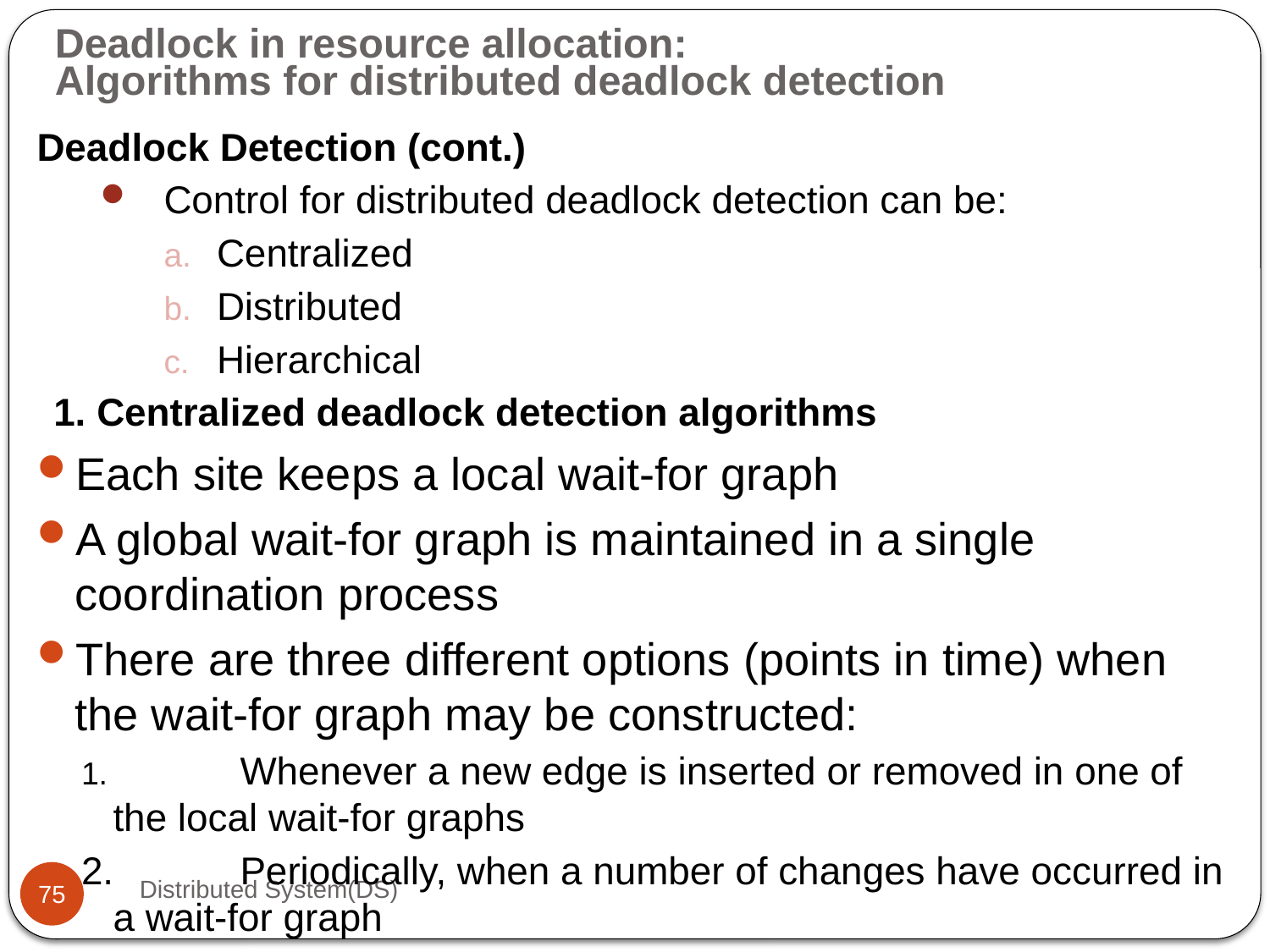

# Deadlock in resource allocation: Algorithms for distributed deadlock detection
Deadlock Detection (cont.)
Control for distributed deadlock detection can be:
Centralized
Distributed
Hierarchical
1. Centralized deadlock detection algorithms
Each site keeps a local wait-for graph
A global wait-for graph is maintained in a single coordination process
There are three different options (points in time) when the wait-for graph may be constructed:
1. 	Whenever a new edge is inserted or removed in one of the local wait-for graphs
2.	Periodically, when a number of changes have occurred in a wait-for graph
3.	Whenever the coordinator needs to invoke the cycle-detection algorithm

Distributed System(DS)
75